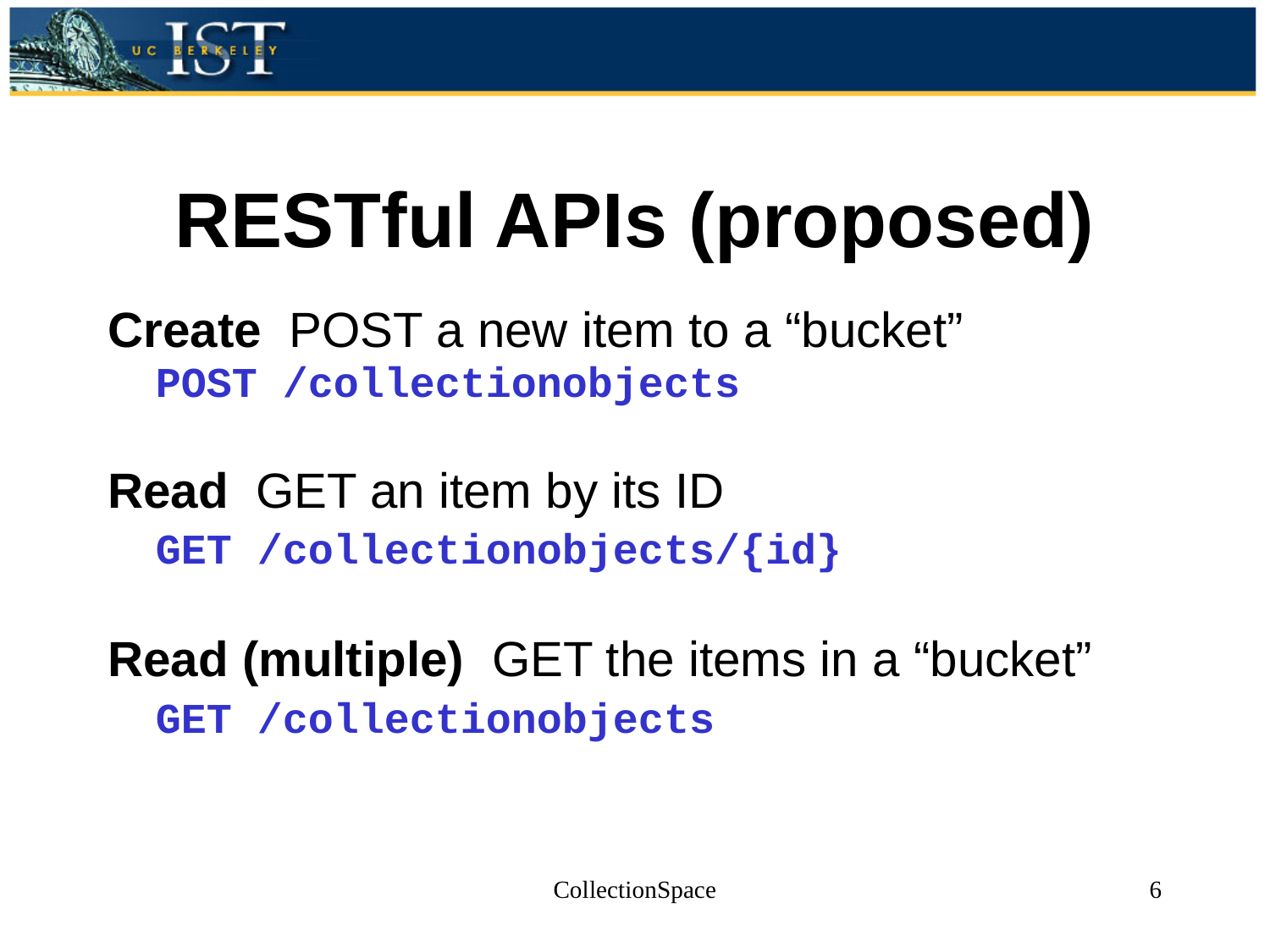

# RESTful APIs (proposed)
Create  POST a new item to a “bucket”
	POST /collectionobjects

Read  GET an item by its ID
	GET /collectionobjects/{id}

Read (multiple)  GET the items in a “bucket”
	GET /collectionobjects
CollectionSpace
6